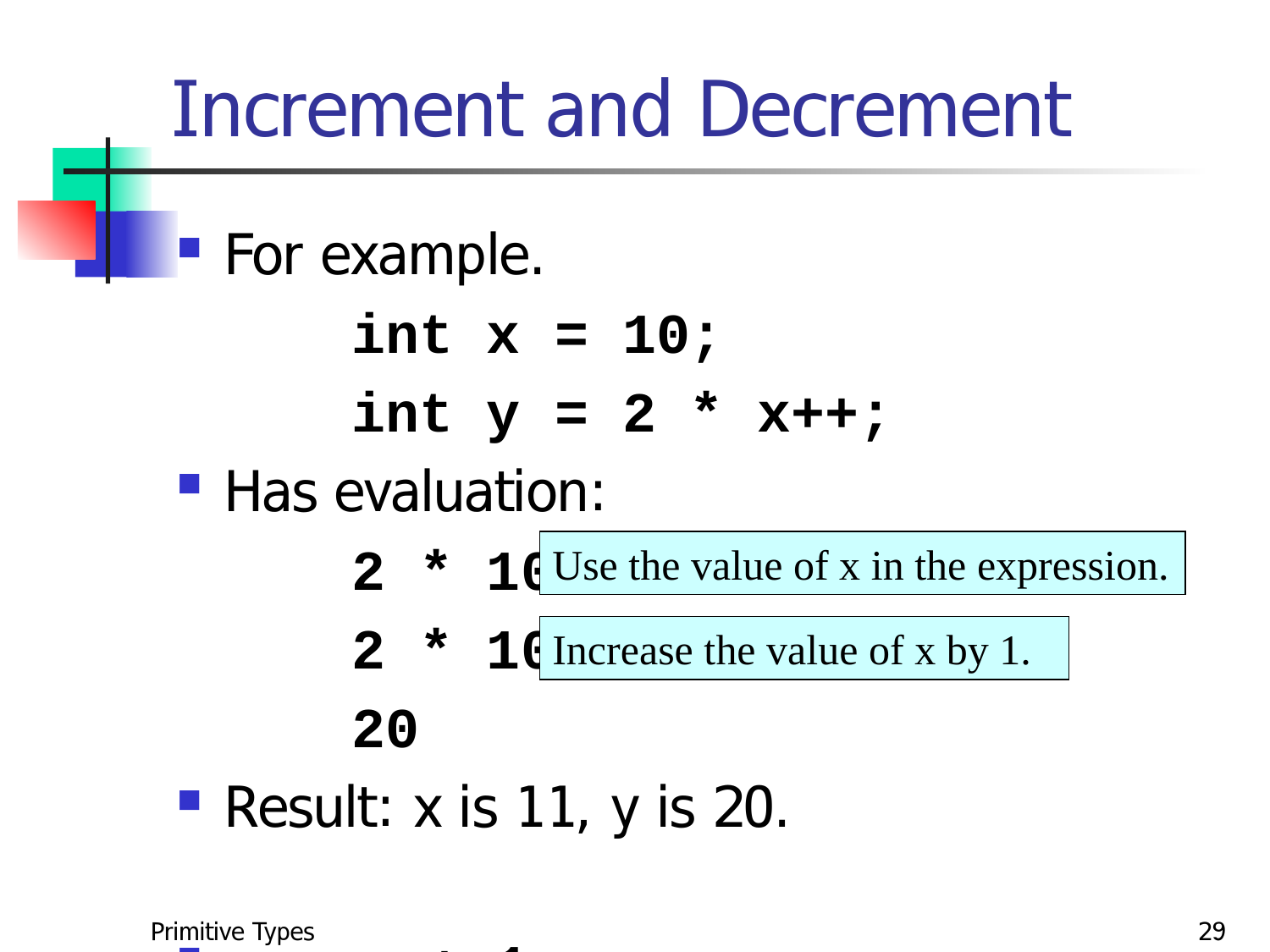

# Increment and Decrement
For example.
		int x = 10;
		int y = 2 * x++;
Has evaluation:
		2 * 10
		2 * 10
		20
Result: x is 11, y is 20.

x = x + 1;
this may also be written as ++x;
Decrement operator
x--;  means x = x – 1;
this may also be written as --x;
Use the value of x in the expression.
Increase the value of x by 1.
Primitive Types
29